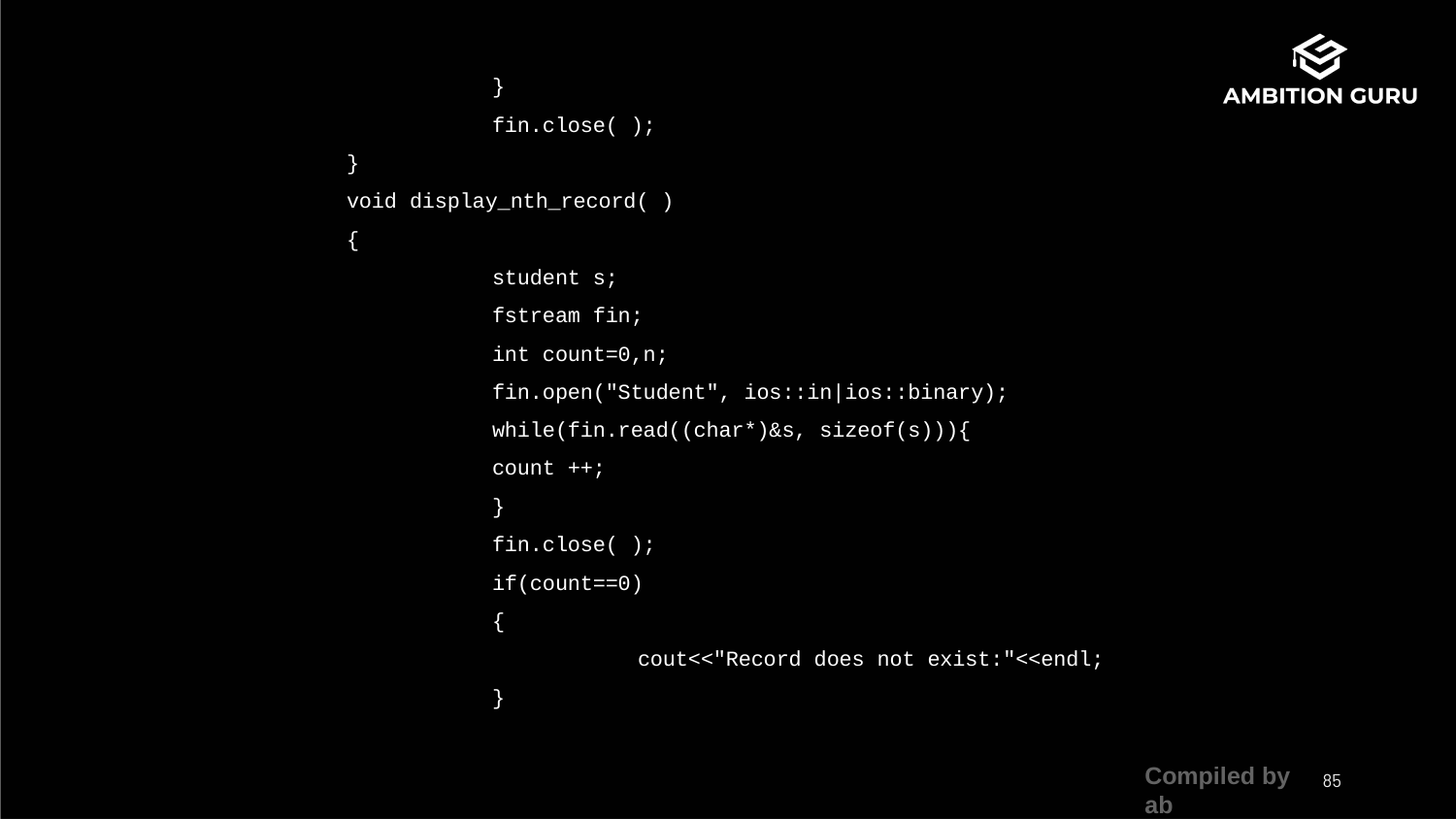

}
	fin.close( );
}
void display_nth_record( )
{
	student s;
	fstream fin;
	int count=0,n;
	fin.open("Student", ios::in|ios::binary);
	while(fin.read((char*)&s, sizeof(s))){
	count ++;
	}
	fin.close( );
	if(count==0)
	{
		cout<<"Record does not exist:"<<endl;
	}

85